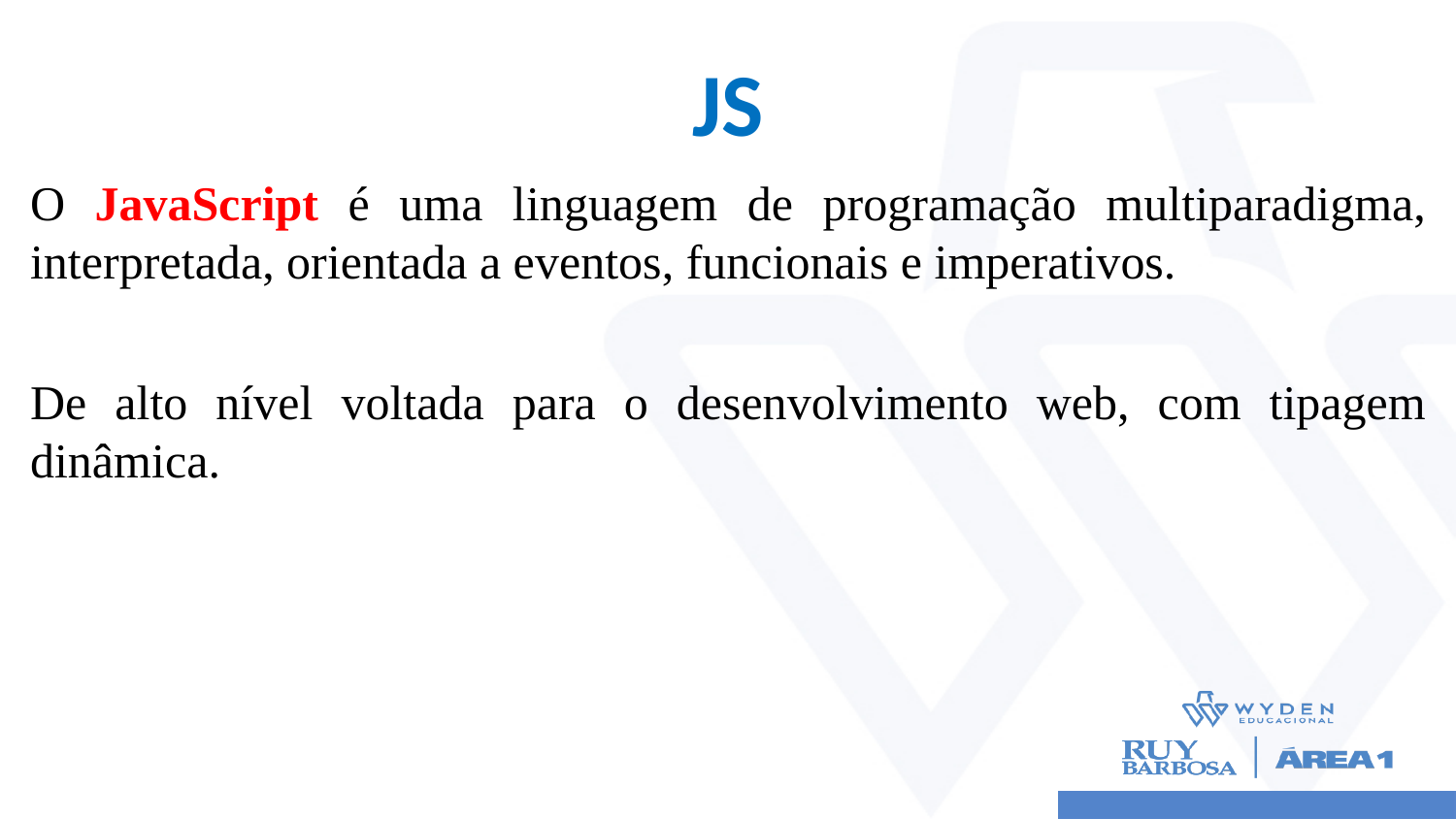

# JS
O JavaScript é uma linguagem de programação multiparadigma, interpretada, orientada a eventos, funcionais e imperativos.

De alto nível voltada para o desenvolvimento web, com tipagem dinâmica.